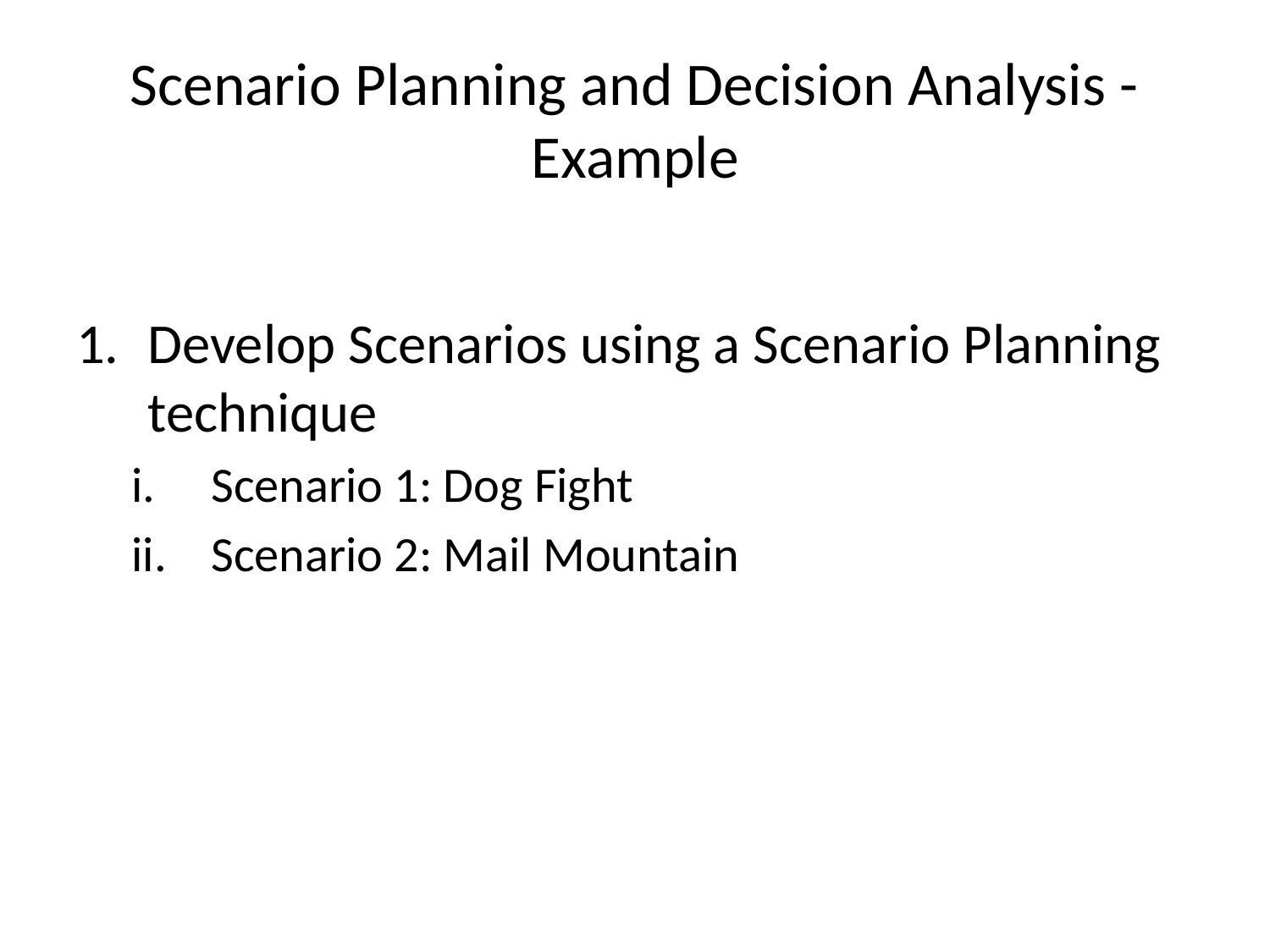

# Scenario Planning and Decision Analysis - Example

Develop Scenarios using a Scenario Planning technique
Scenario 1: Dog Fight
Scenario 2: Mail Mountain